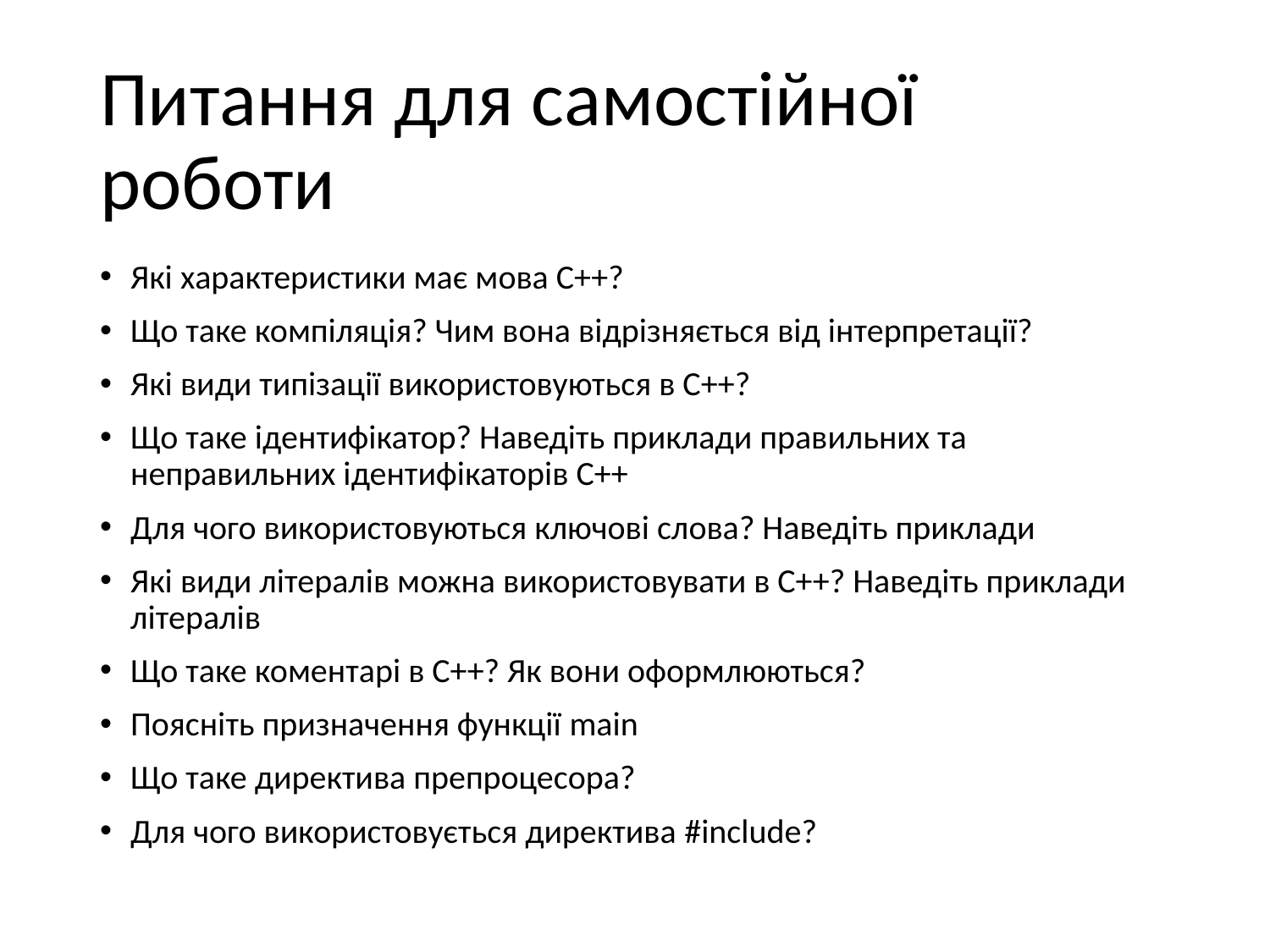

# Питання для самостійної роботи
Які характеристики має мова С++?
Що таке компіляція? Чим вона відрізняється від інтерпретації?
Які види типізації використовуються в С++?
Що таке ідентифікатор? Наведіть приклади правильних та неправильних ідентифікаторів С++
Для чого використовуються ключові слова? Наведіть приклади
Які види літералів можна використовувати в С++? Наведіть приклади літералів
Що таке коментарі в С++? Як вони оформлюються?
Поясніть призначення функції main
Що таке директива препроцесора?
Для чого використовується директива #include?